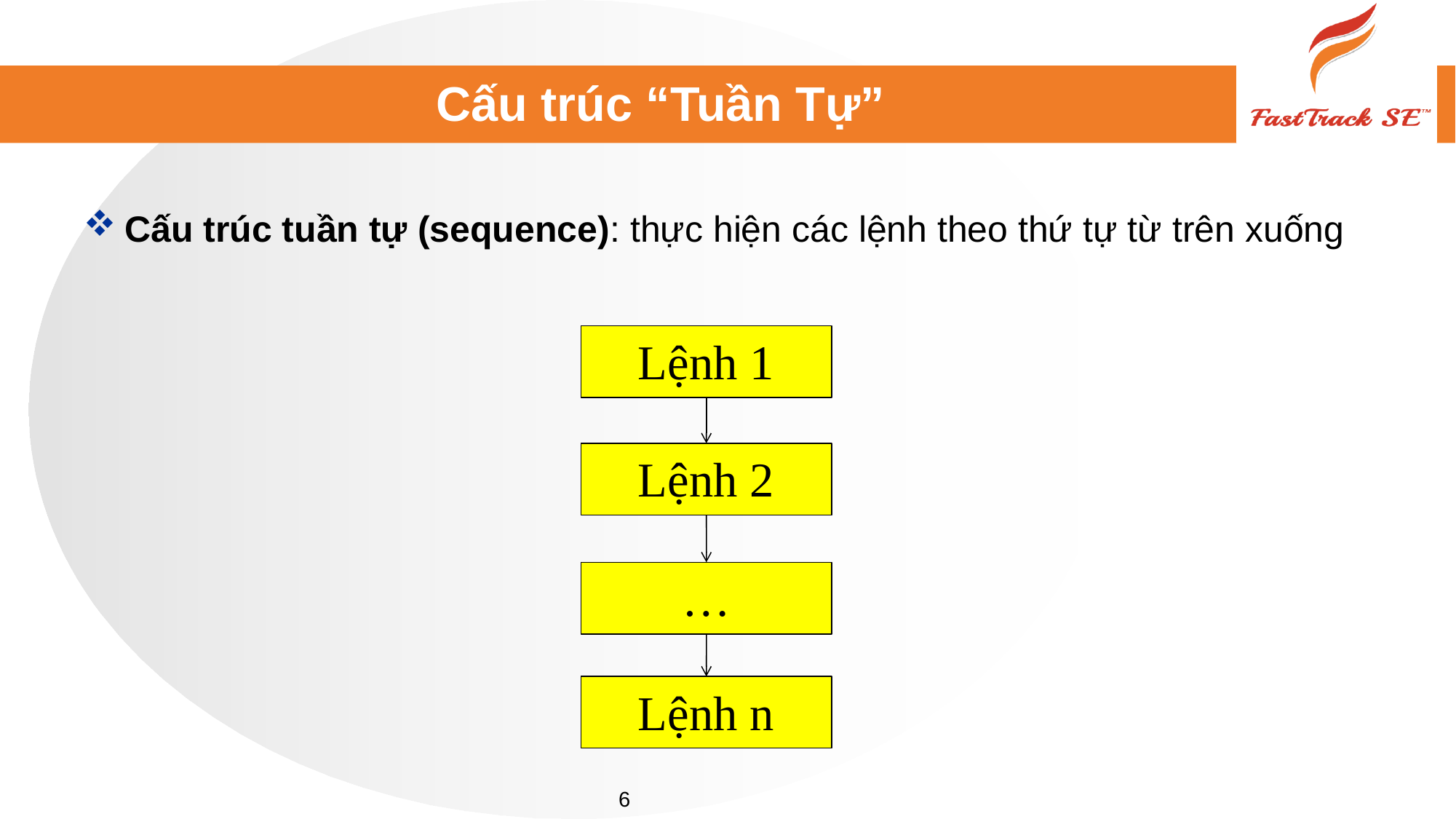

# Cấu trúc “Tuần Tự”
Cấu trúc tuần tự (sequence): thực hiện các lệnh theo thứ tự từ trên xuống
Lệnh 1
Lệnh 2
…
Lệnh n
6